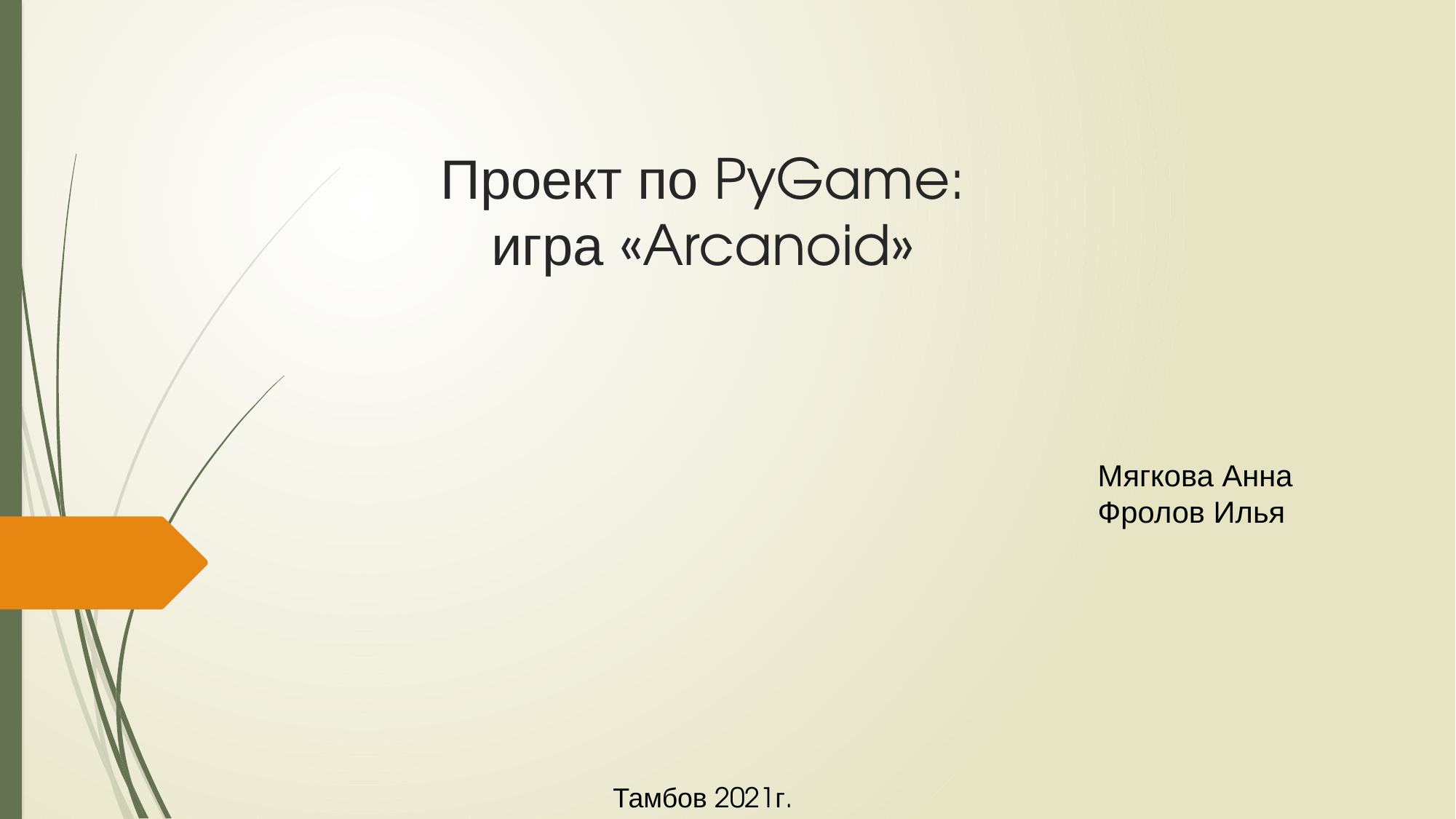

# Проект по PyGame: игра «Arcanoid»
Мягкова Анна
Фролов Илья
Тамбов 2021г.